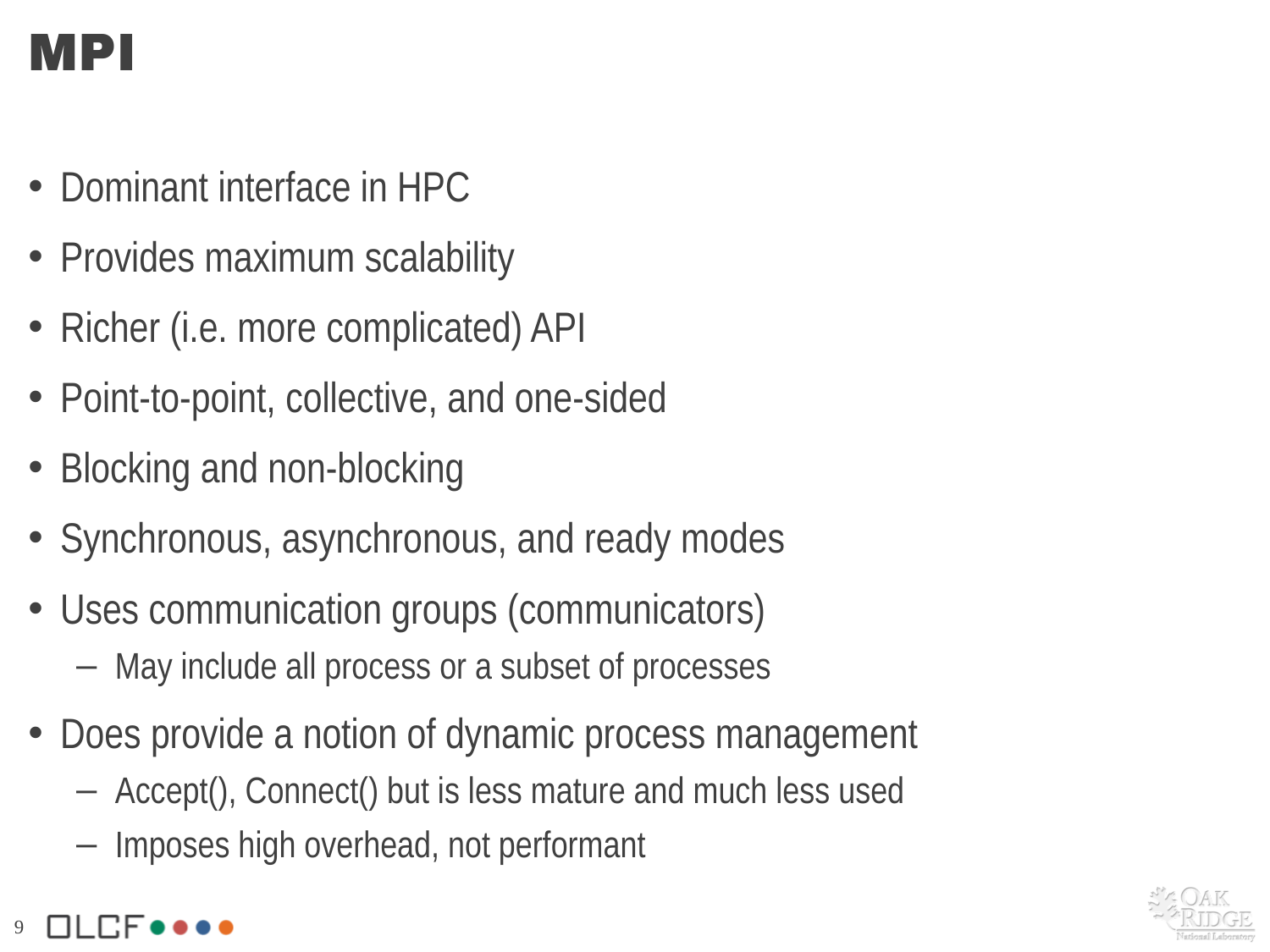

# MPI
Dominant interface in HPC
Provides maximum scalability
Richer (i.e. more complicated) API
Point-to-point, collective, and one-sided
Blocking and non-blocking
Synchronous, asynchronous, and ready modes
Uses communication groups (communicators)
May include all process or a subset of processes
Does provide a notion of dynamic process management
Accept(), Connect() but is less mature and much less used
Imposes high overhead, not performant